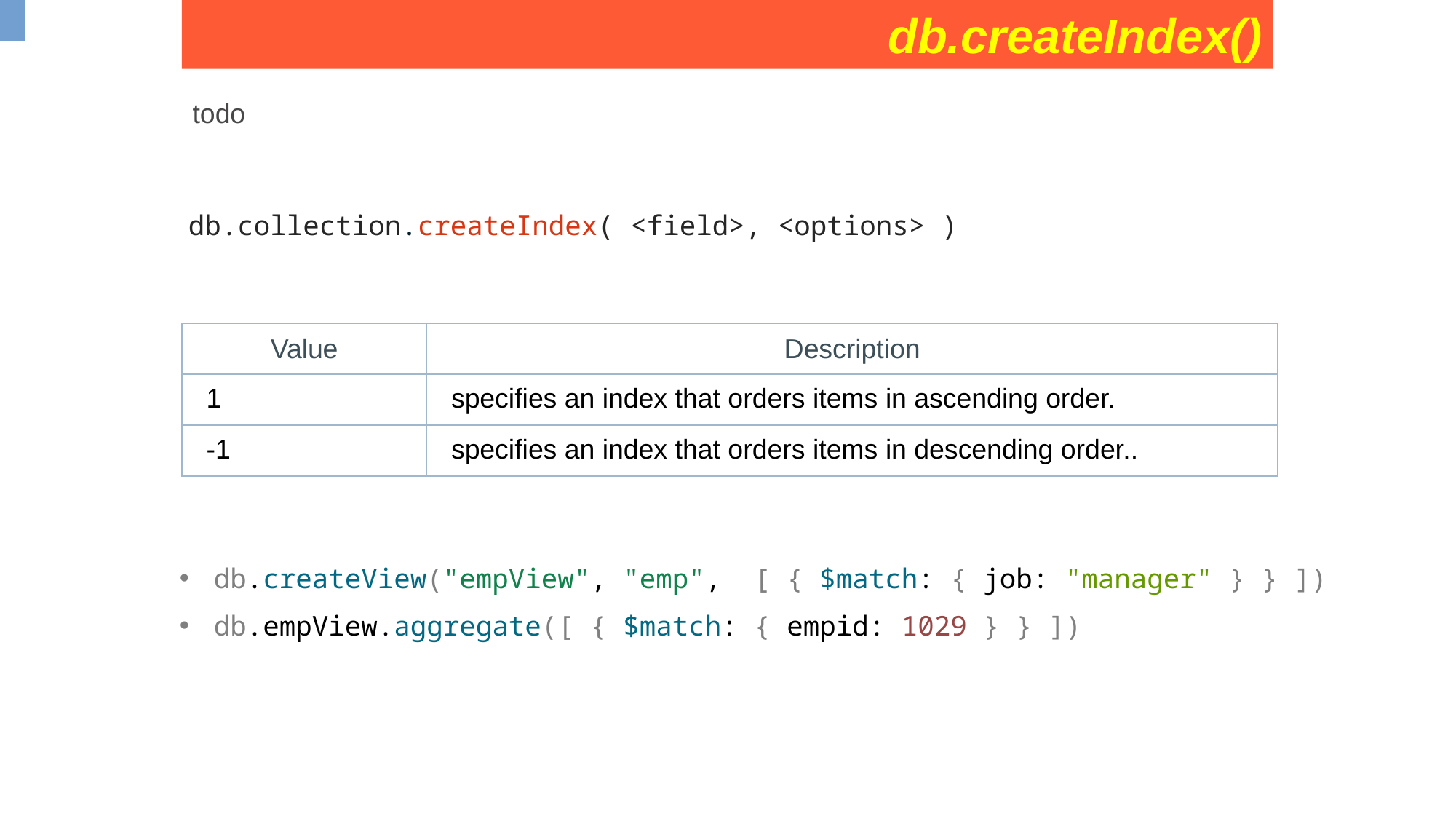

db.createIndex()
todo
db.collection.createIndex( <field>, <options> )
| Value | Description |
| --- | --- |
| 1 | specifies an index that orders items in ascending order. |
| -1 | specifies an index that orders items in descending order.. |
db.createView("empView", "emp",  [ { $match: { job: "manager" } } ])

db.empView.aggregate([ { $match: { empid: 1029 } } ])